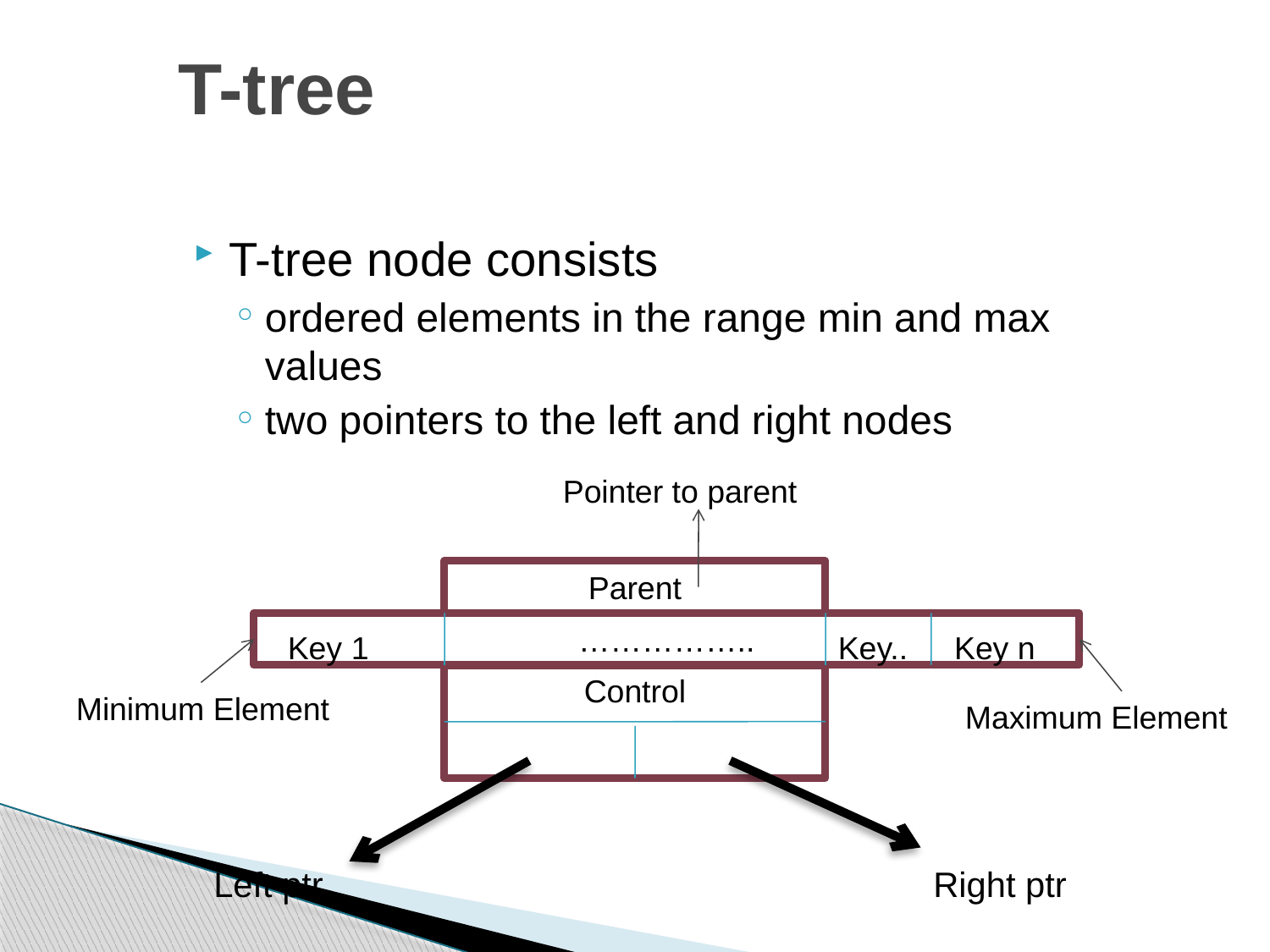

# T-tree
T-tree node consists
ordered elements in the range min and max values
two pointers to the left and right nodes
Pointer to parent
Parent
……………..
Key 1
Key..
Key n

Control
Left ptr
Right ptr
Minimum Element
Maximum Element